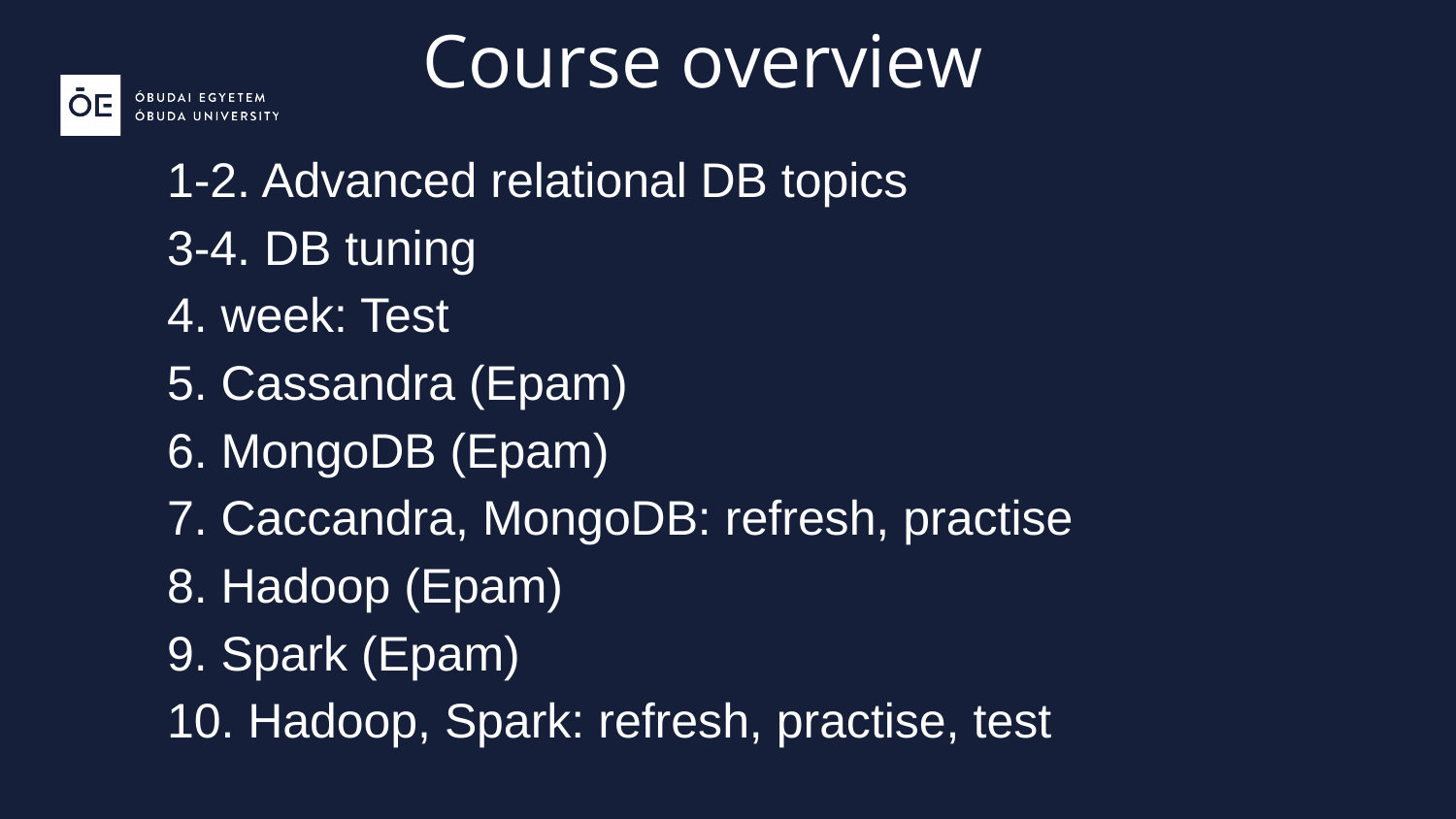

Course overview
1-2. Advanced relational DB topics
3-4. DB tuning
4. week: Test
5. Cassandra (Epam)
6. MongoDB (Epam)
7. Caccandra, MongoDB: refresh, practise
8. Hadoop (Epam)
9. Spark (Epam)
10. Hadoop, Spark: refresh, practise, test